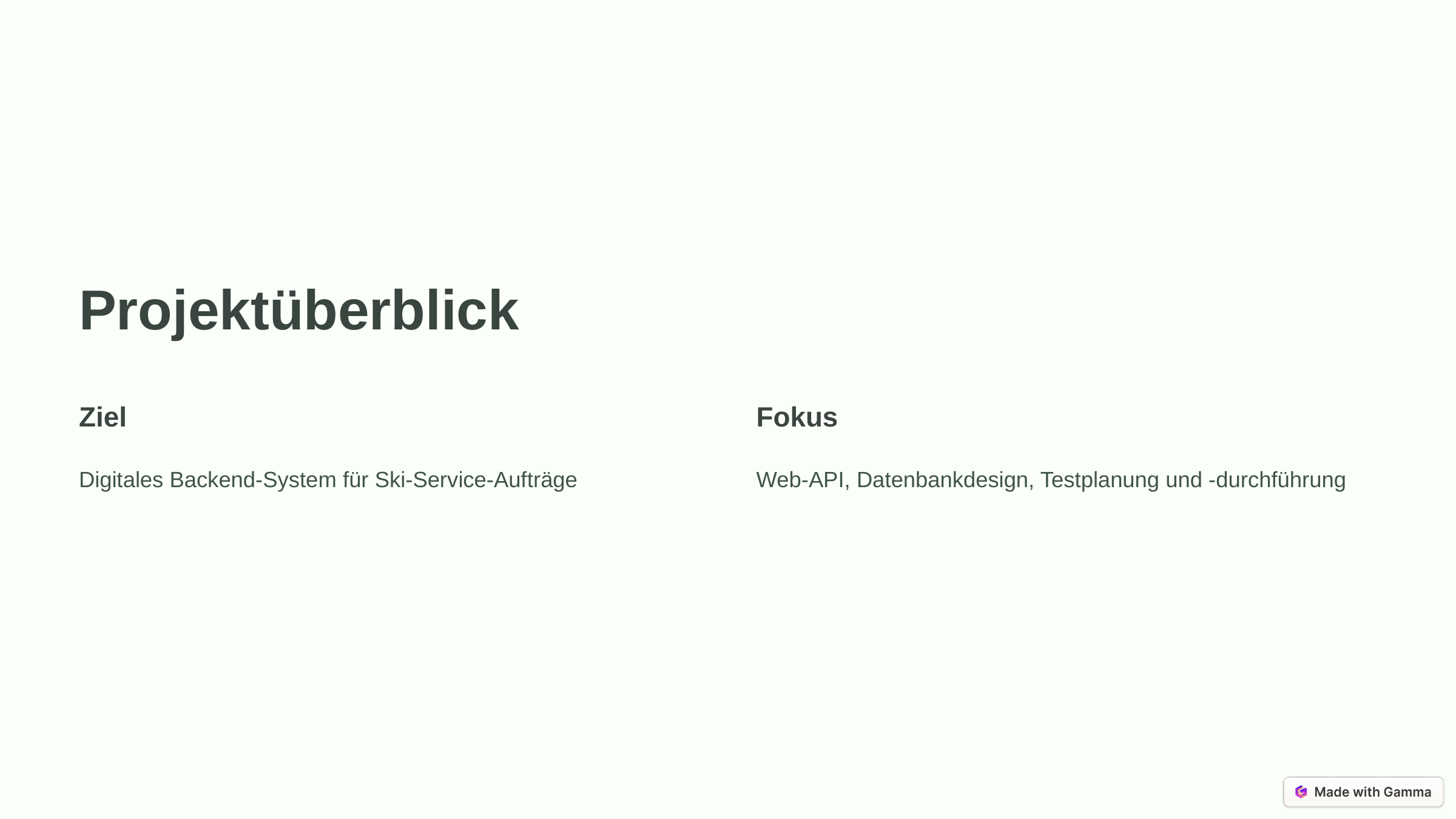

Projektüberblick
Ziel
Fokus
Digitales Backend-System für Ski-Service-Aufträge
Web-API, Datenbankdesign, Testplanung und -durchführung